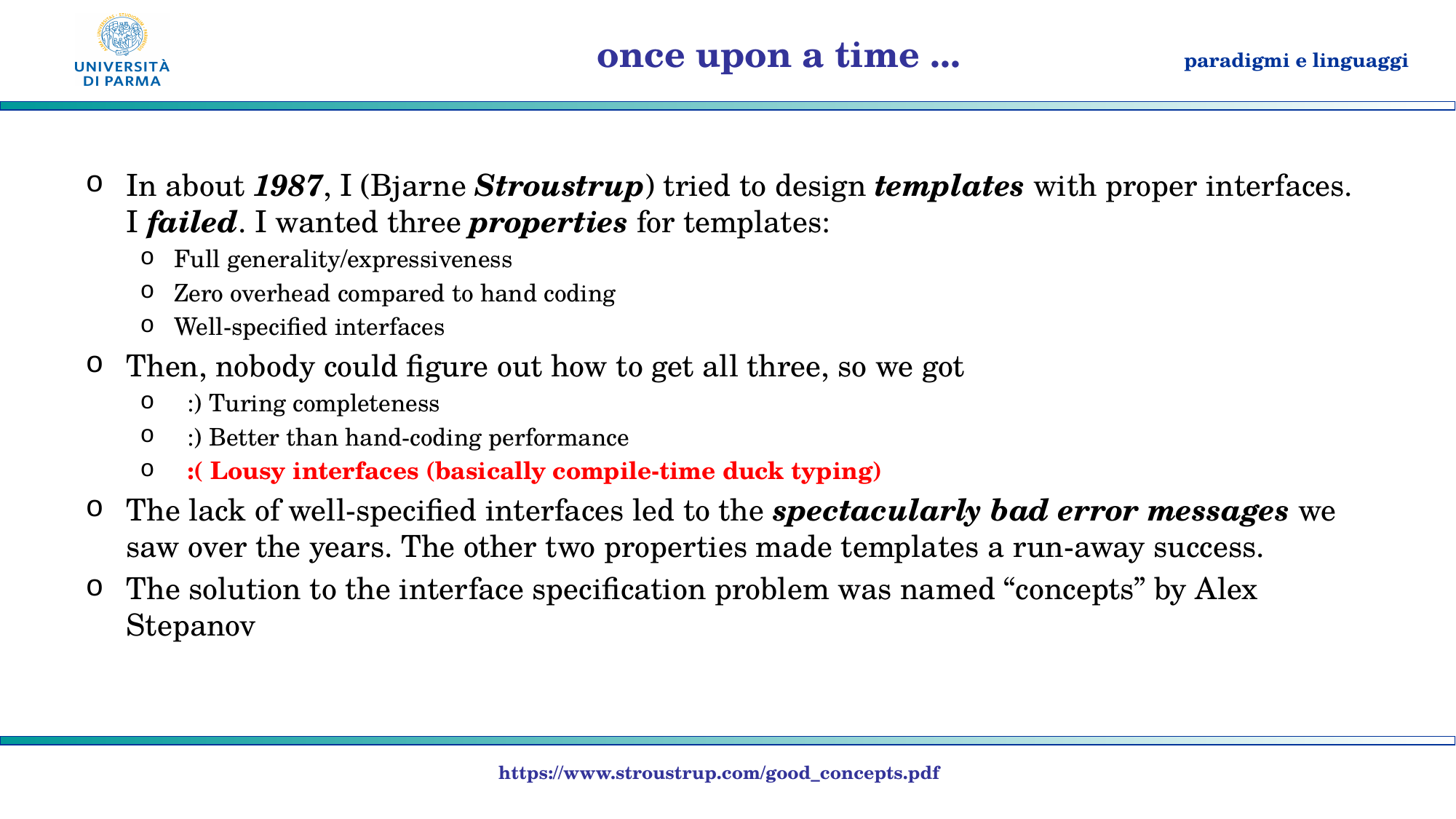

# once upon a time ...
In about 1987, I (Bjarne Stroustrup) tried to design templates with proper interfaces. I failed. I wanted three properties for templates:
Full generality/expressiveness
Zero overhead compared to hand coding
Well-specified interfaces
Then, nobody could figure out how to get all three, so we got
  :) Turing completeness
  :) Better than hand-coding performance
  :( Lousy interfaces (basically compile-time duck typing)
The lack of well-specified interfaces led to the spectacularly bad error messages we saw over the years. The other two properties made templates a run-away success.
The solution to the interface specification problem was named “concepts” by Alex Stepanov
https://www.stroustrup.com/good_concepts.pdf